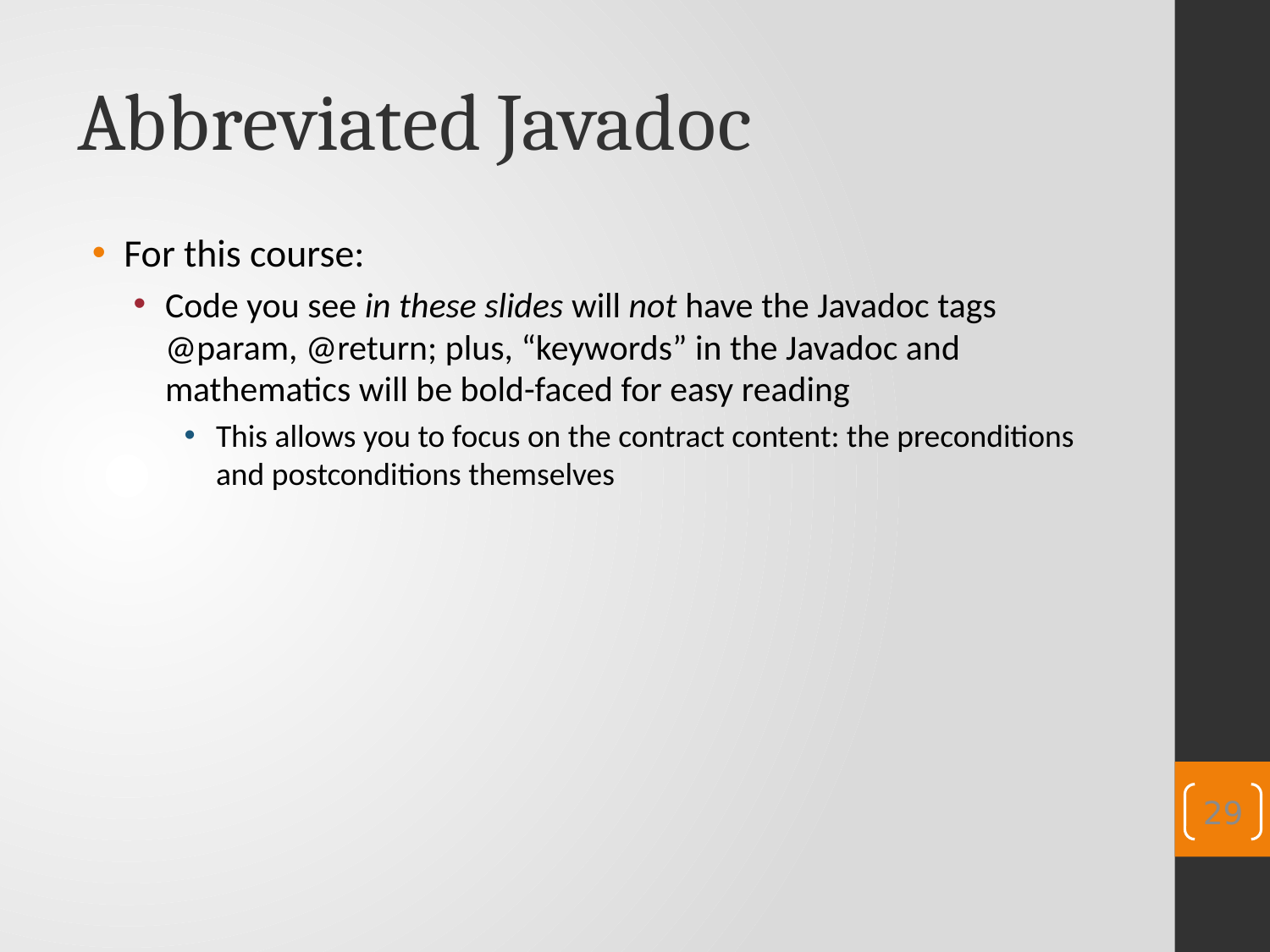

# Abbreviated Javadoc
For this course:
Code you see in these slides will not have the Javadoc tags @param, @return; plus, “keywords” in the Javadoc and mathematics will be bold-faced for easy reading
This allows you to focus on the contract content: the preconditions and postconditions themselves
29